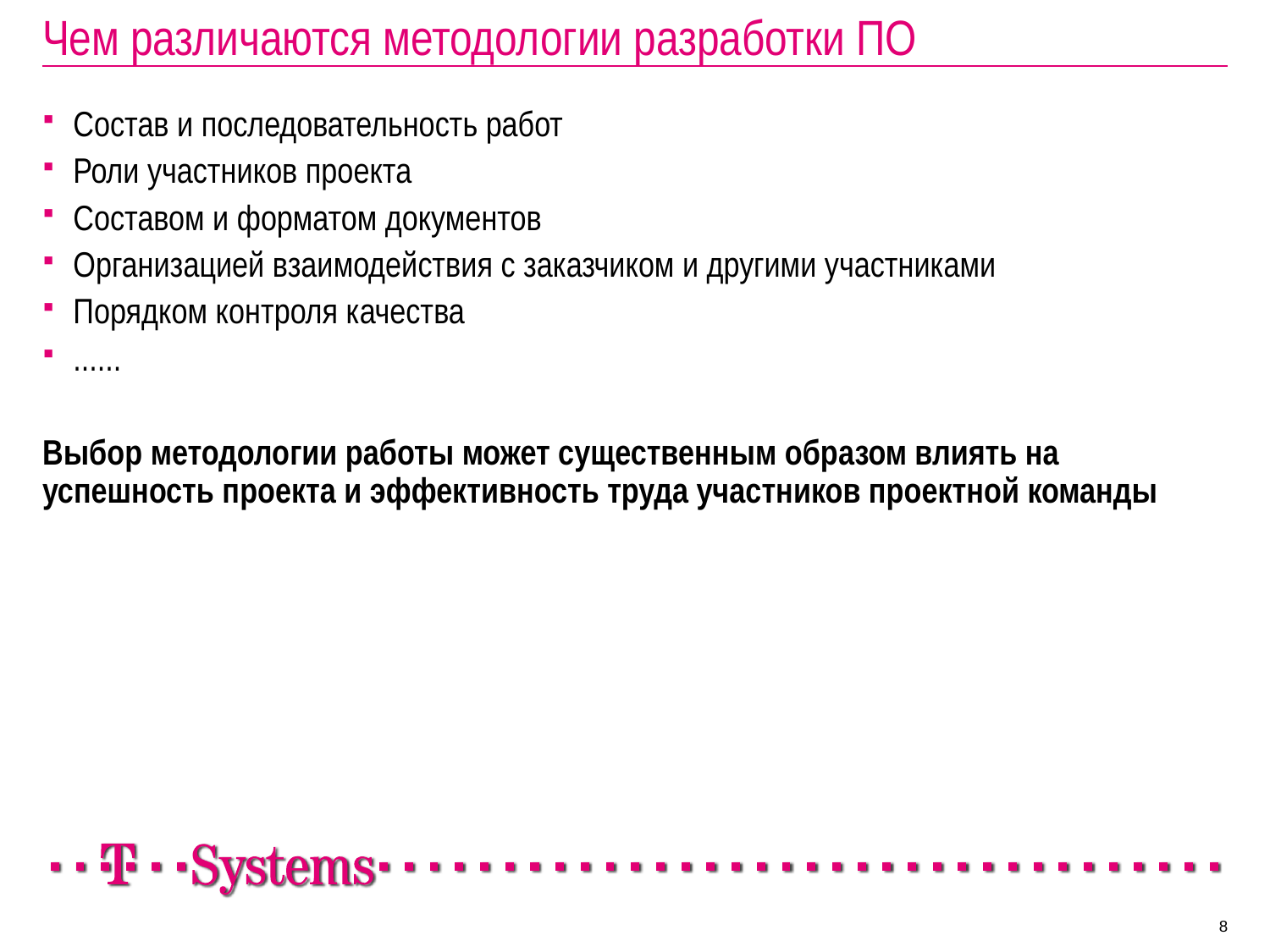

# Чем различаются методологии разработки ПО
Состав и последовательность работ
Роли участников проекта
Составом и форматом документов
Организацией взаимодействия с заказчиком и другими участниками
Порядком контроля качества
......

Выбор методологии работы может существенным образом влиять на успешность проекта и эффективность труда участников проектной команды
8